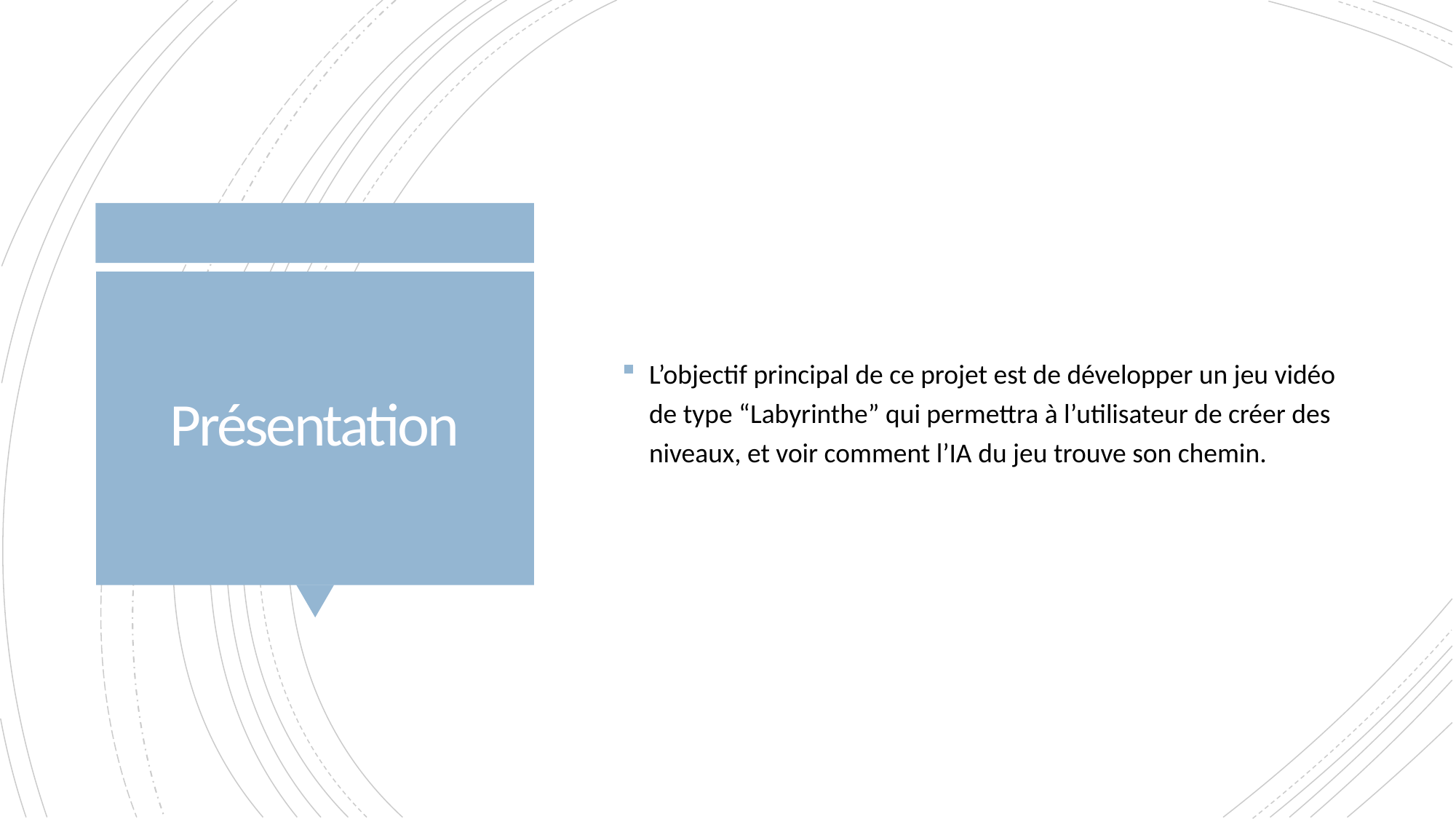

L’objectif principal de ce projet est de développer un jeu vidéo de type “Labyrinthe” qui permettra à l’utilisateur de créer des niveaux, et voir comment l’IA du jeu trouve son chemin.
# Présentation